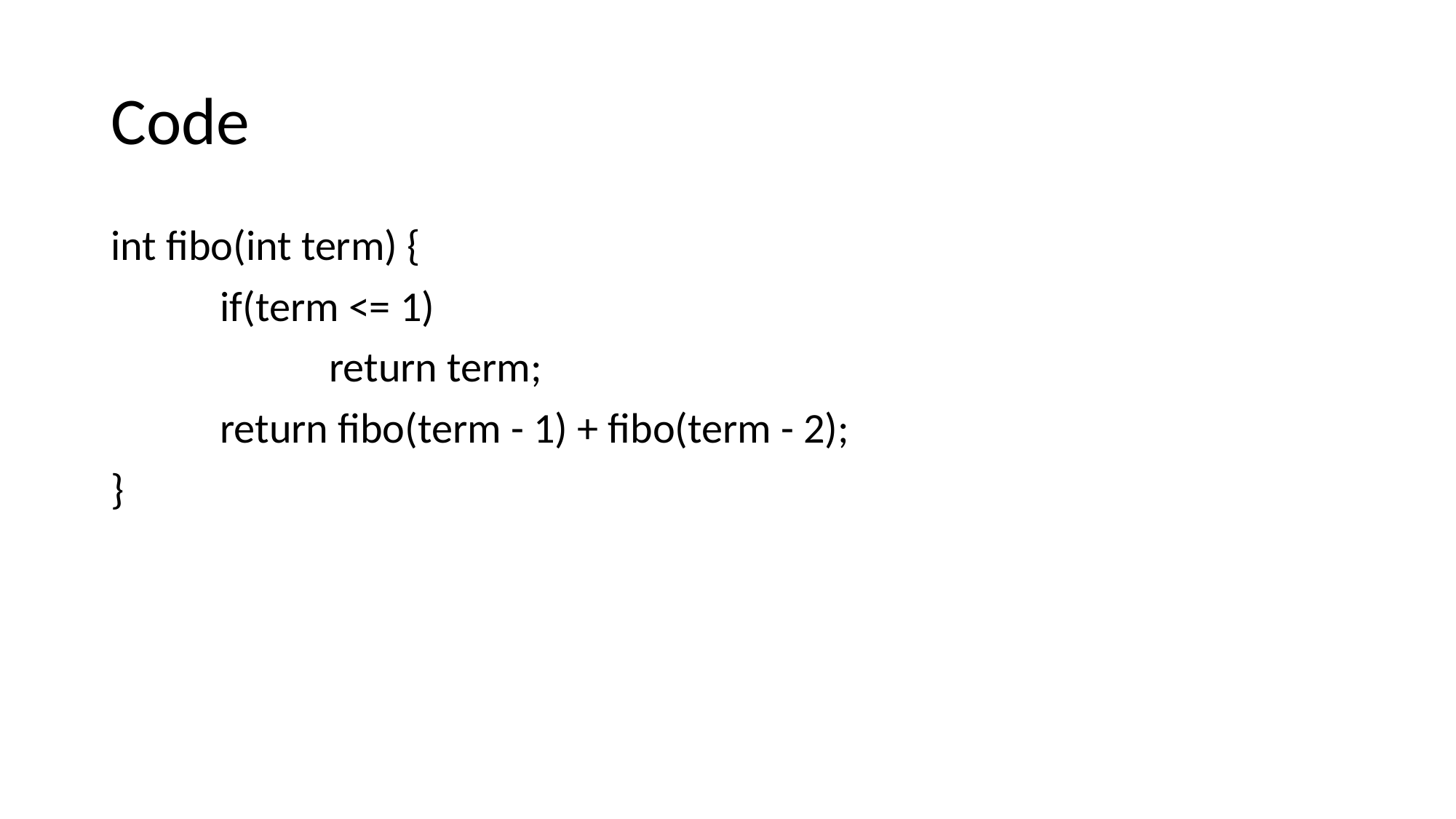

# Code
int fibo(int term) {
	if(term <= 1)
		return term;
	return fibo(term - 1) + fibo(term - 2);
}